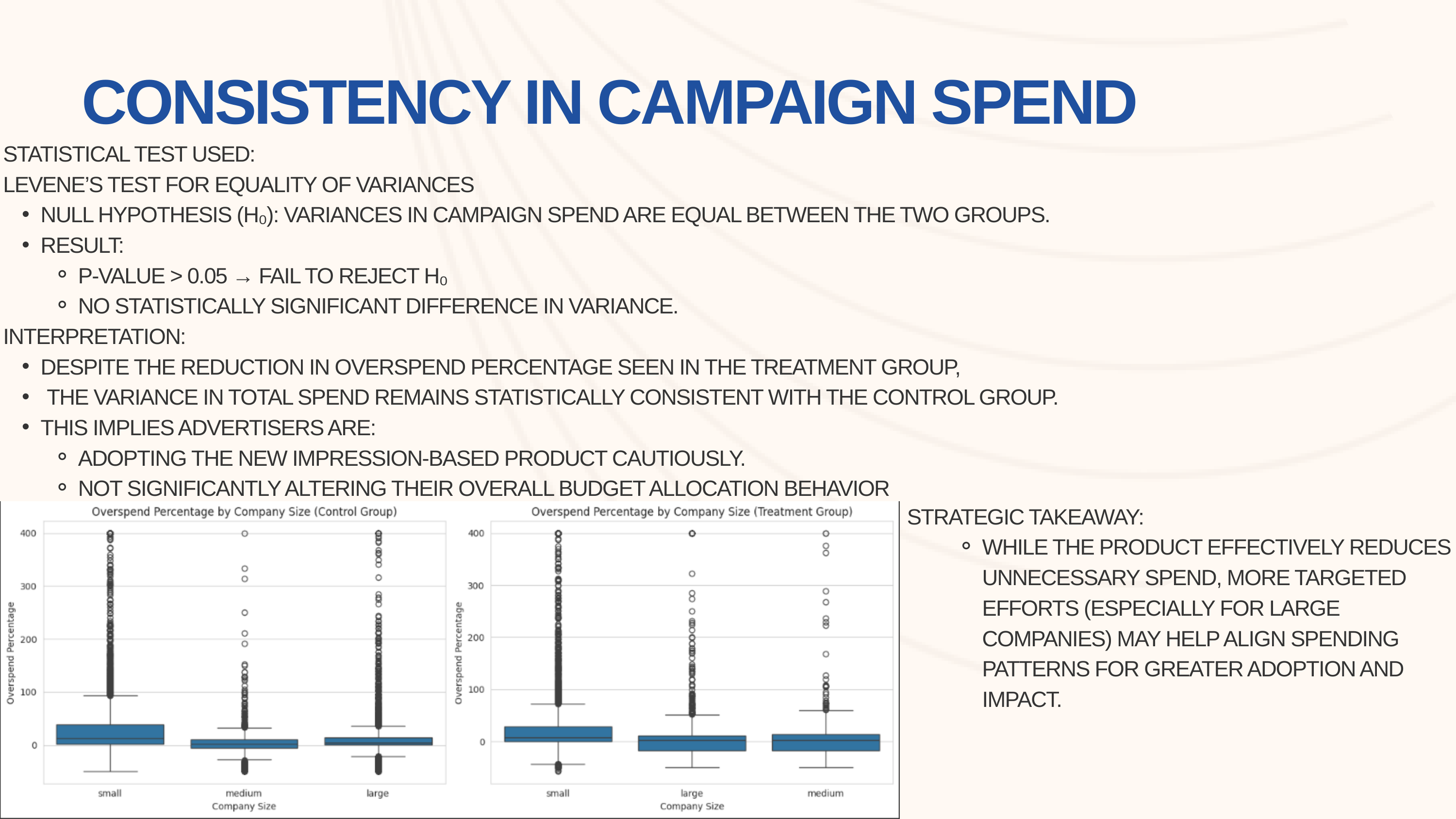

CONSISTENCY IN CAMPAIGN SPEND
STATISTICAL TEST USED:
LEVENE’S TEST FOR EQUALITY OF VARIANCES
NULL HYPOTHESIS (H₀): VARIANCES IN CAMPAIGN SPEND ARE EQUAL BETWEEN THE TWO GROUPS.
RESULT:
P-VALUE > 0.05 → FAIL TO REJECT H₀
NO STATISTICALLY SIGNIFICANT DIFFERENCE IN VARIANCE.
INTERPRETATION:
DESPITE THE REDUCTION IN OVERSPEND PERCENTAGE SEEN IN THE TREATMENT GROUP,
 THE VARIANCE IN TOTAL SPEND REMAINS STATISTICALLY CONSISTENT WITH THE CONTROL GROUP.
THIS IMPLIES ADVERTISERS ARE:
ADOPTING THE NEW IMPRESSION-BASED PRODUCT CAUTIOUSLY.
NOT SIGNIFICANTLY ALTERING THEIR OVERALL BUDGET ALLOCATION BEHAVIOR
STRATEGIC TAKEAWAY:
WHILE THE PRODUCT EFFECTIVELY REDUCES UNNECESSARY SPEND, MORE TARGETED EFFORTS (ESPECIALLY FOR LARGE COMPANIES) MAY HELP ALIGN SPENDING PATTERNS FOR GREATER ADOPTION AND IMPACT.